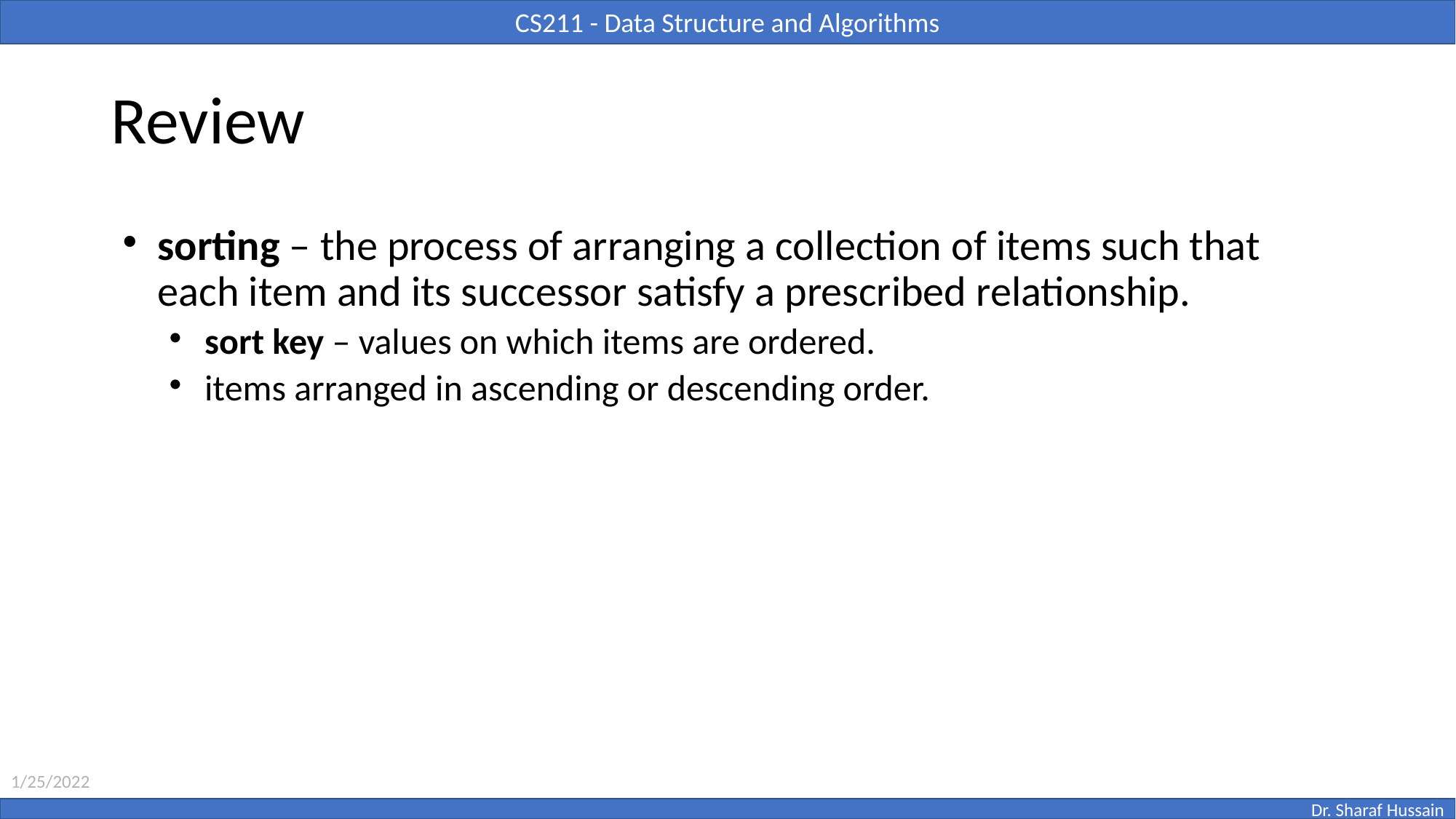

# Review
sorting – the process of arranging a collection of items such that each item and its successor satisfy a prescribed relationship.
sort key – values on which items are ordered.
items arranged in ascending or descending order.
1/25/2022